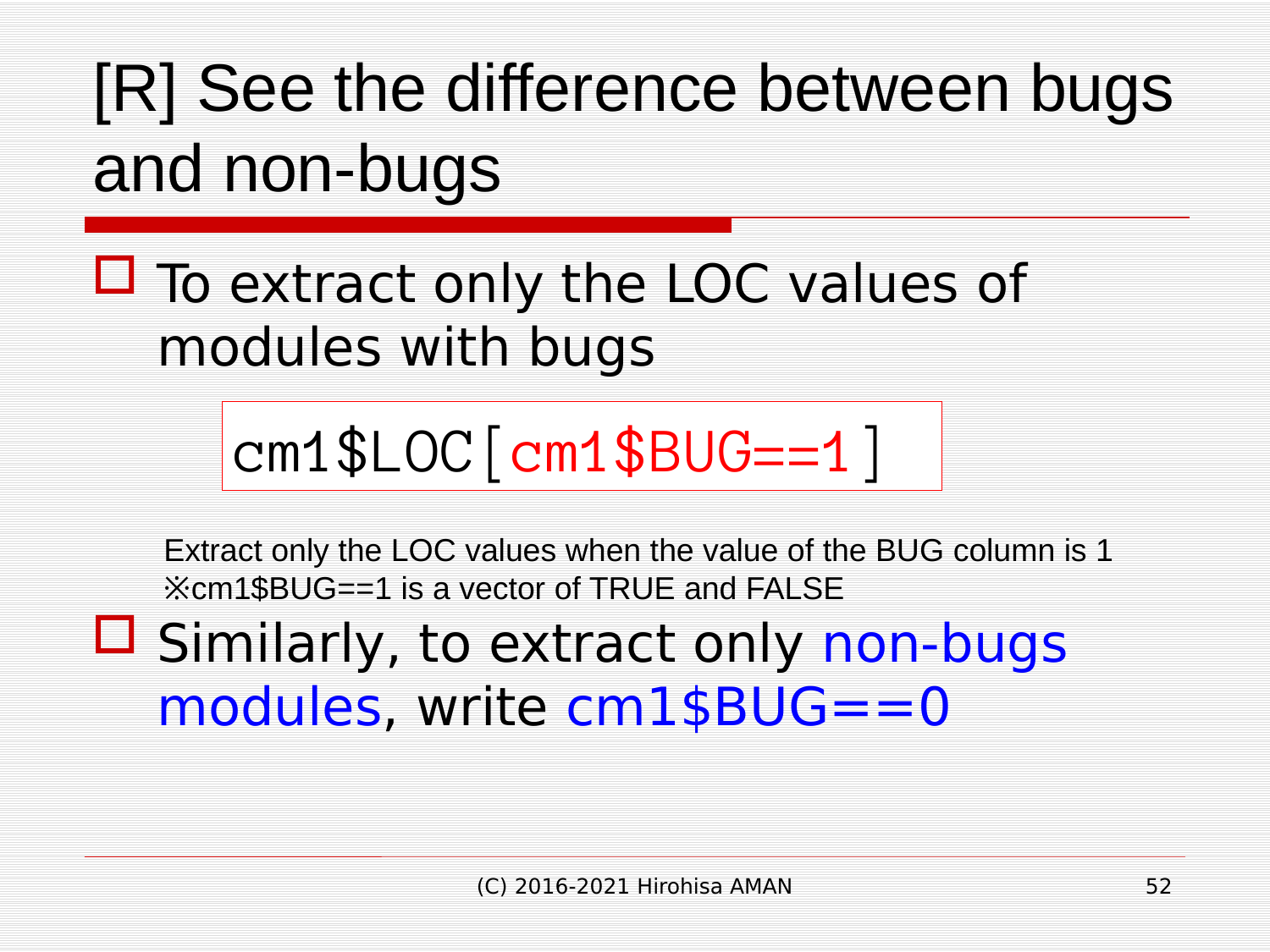

# [R] See the difference between bugs and non-bugs
To extract only the LOC values ​​of modules with bugs

Similarly, to extract only non-bugs modules, write cm1$BUG==0

cm1$LOC[cm1$BUG==1]
Extract only the LOC values ​​when the value of the BUG column is 1
※ cm1$BUG==1 is a vector of TRUE and FALSE
(C) 2016-2021 Hirohisa AMAN
52